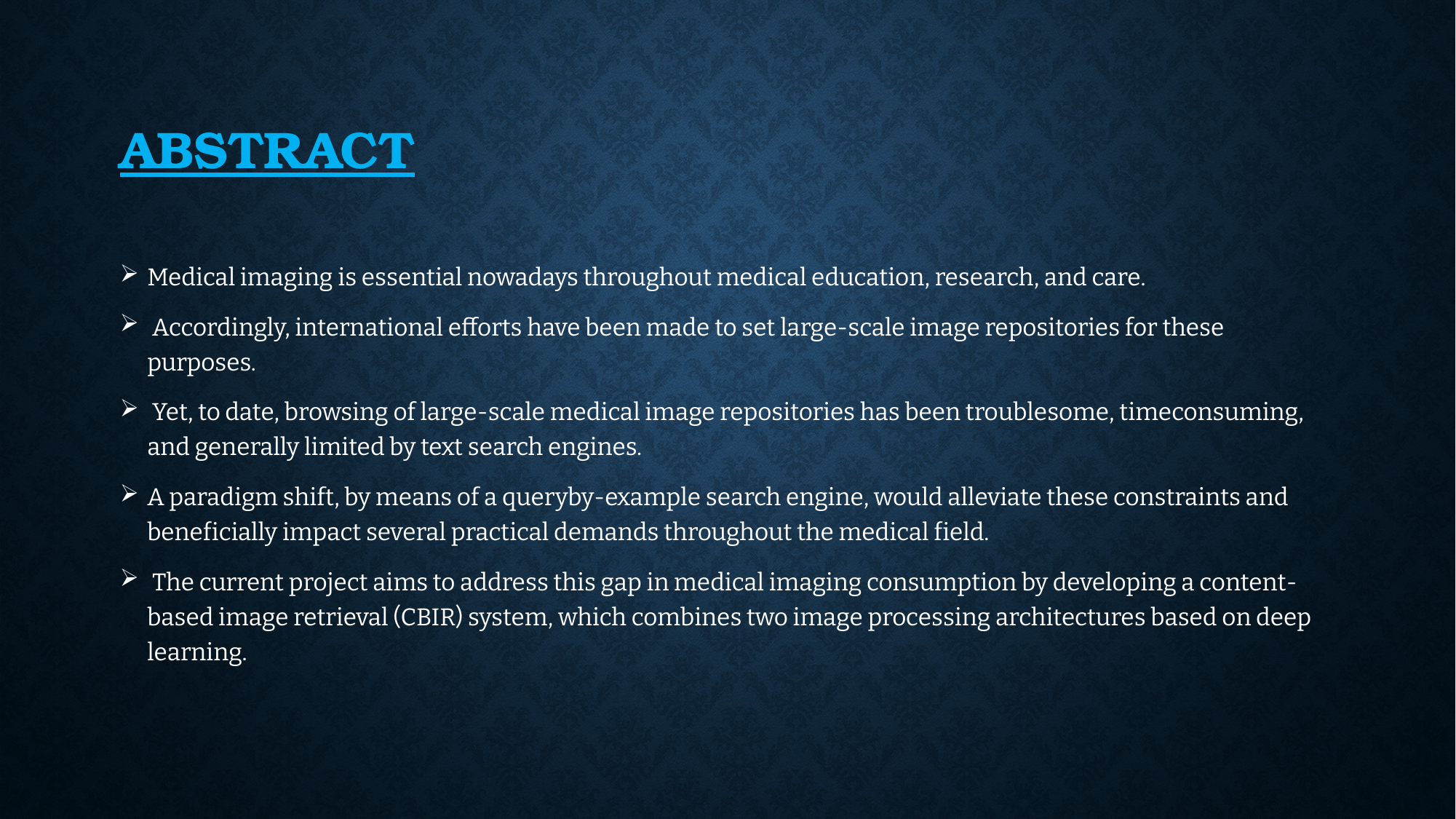

# Abstract
Medical imaging is essential nowadays throughout medical education, research, and care.
 Accordingly, international efforts have been made to set large-scale image repositories for these purposes.
 Yet, to date, browsing of large-scale medical image repositories has been troublesome, timeconsuming, and generally limited by text search engines.
A paradigm shift, by means of a queryby-example search engine, would alleviate these constraints and beneficially impact several practical demands throughout the medical field.
 The current project aims to address this gap in medical imaging consumption by developing a content-based image retrieval (CBIR) system, which combines two image processing architectures based on deep learning.